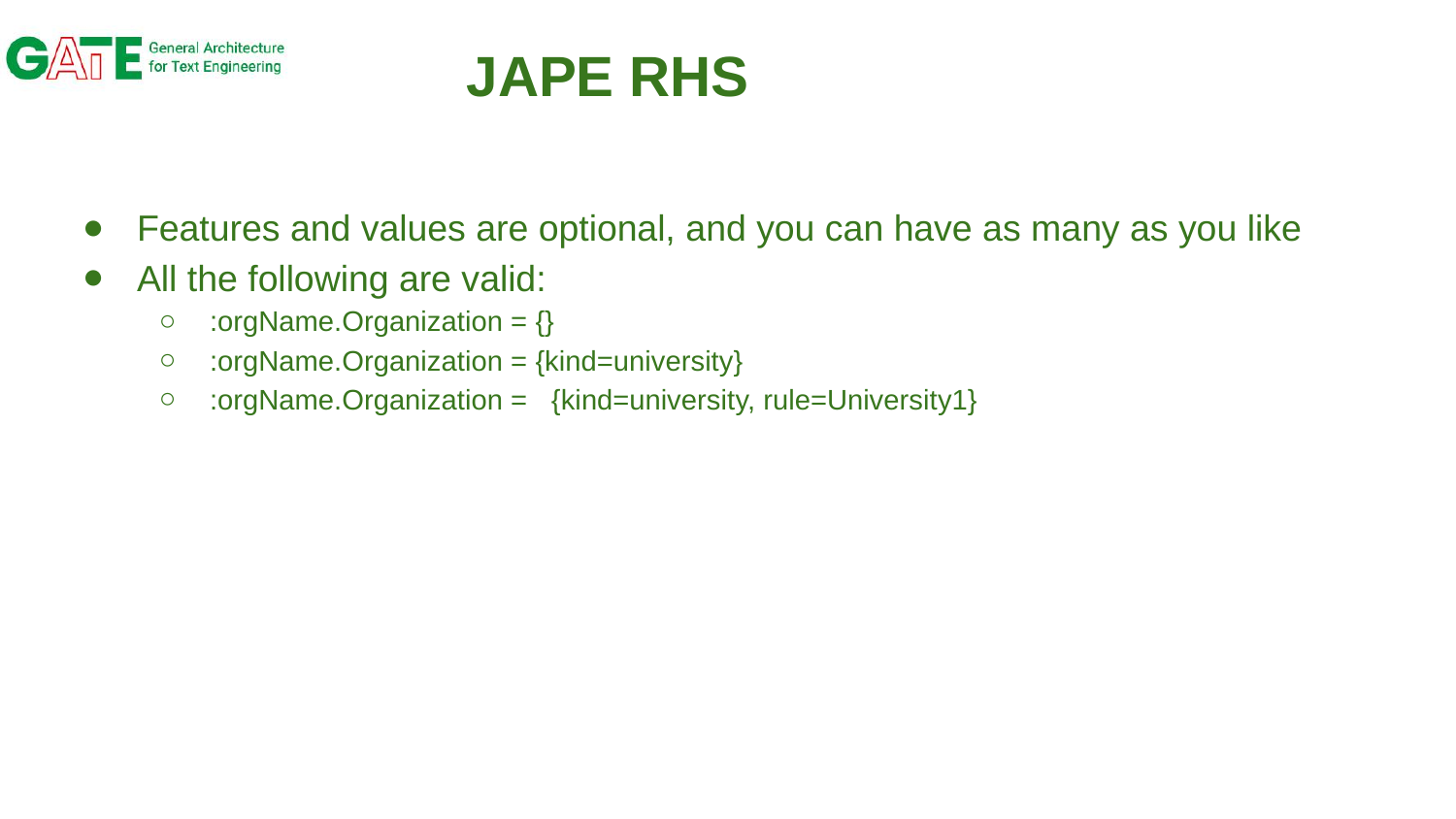

# JAPE RHS
Features and values are optional, and you can have as many as you like
All the following are valid:
:orgName.Organization = {}
:orgName.Organization = {kind=university}
:orgName.Organization =   {kind=university, rule=University1}